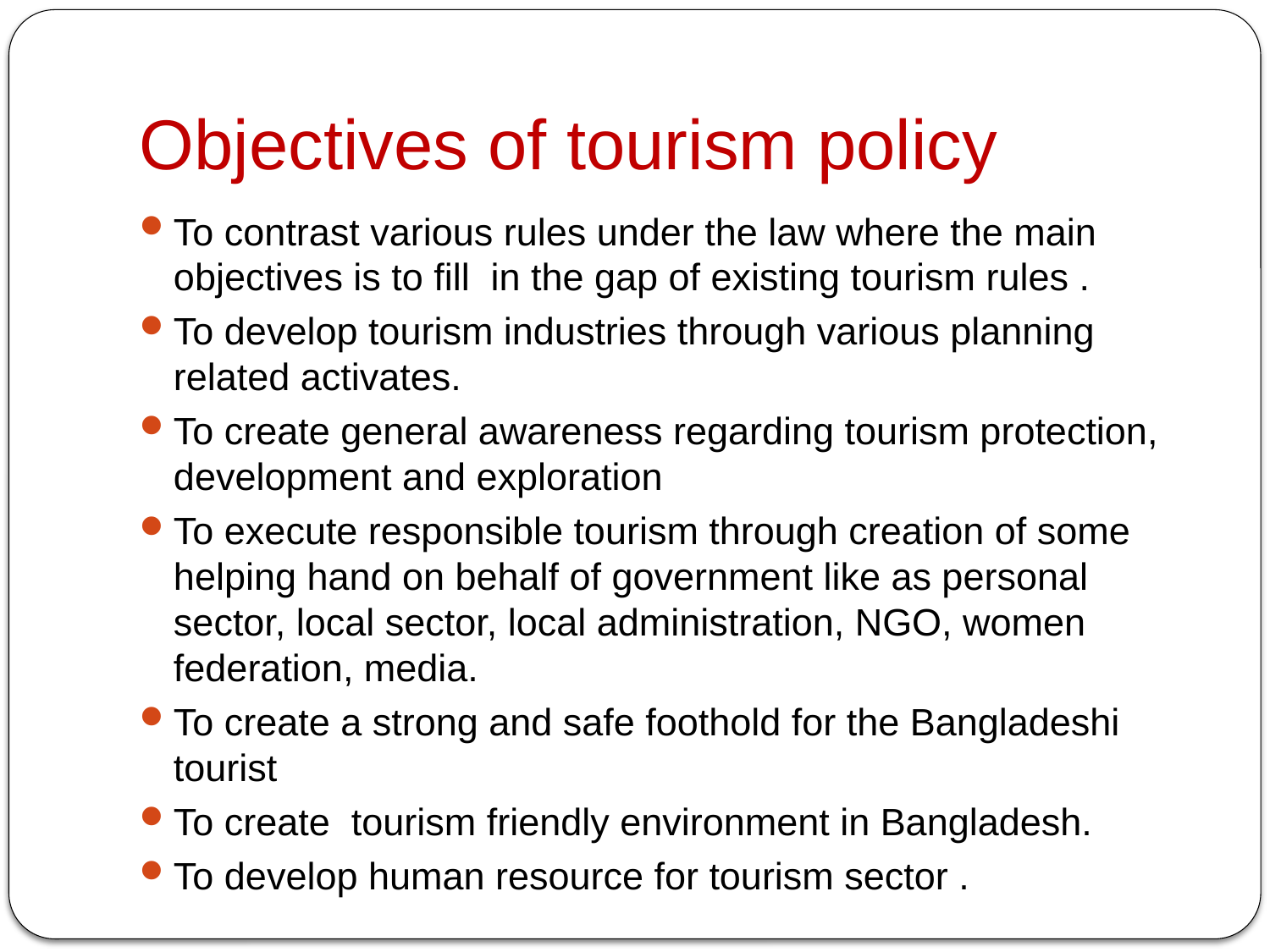

# Objectives of tourism policy
To contrast various rules under the law where the main  objectives is to fill  in the gap of existing tourism rules .
To develop tourism industries through various planning related activates.
To create general awareness regarding tourism protection, development and exploration
To execute responsible tourism through creation of some helping hand on behalf of government like as personal sector, local sector, local administration, NGO, women federation, media.
To create a strong and safe foothold for the Bangladeshi tourist
To create  tourism friendly environment in Bangladesh.
To develop human resource for tourism sector .